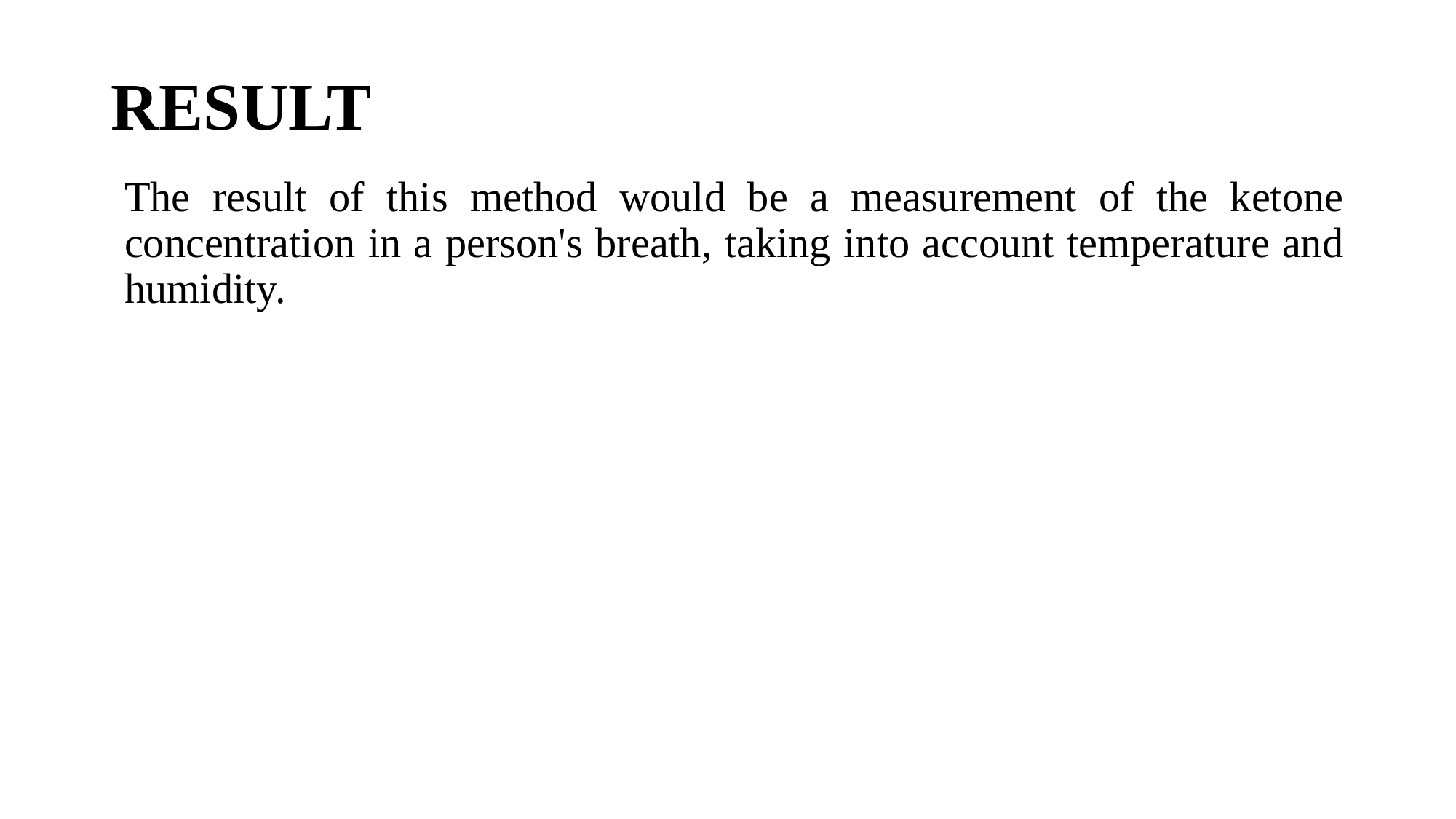

# RESULT
The result of this method would be a measurement of the ketone concentration in a person's breath, taking into account temperature and humidity.